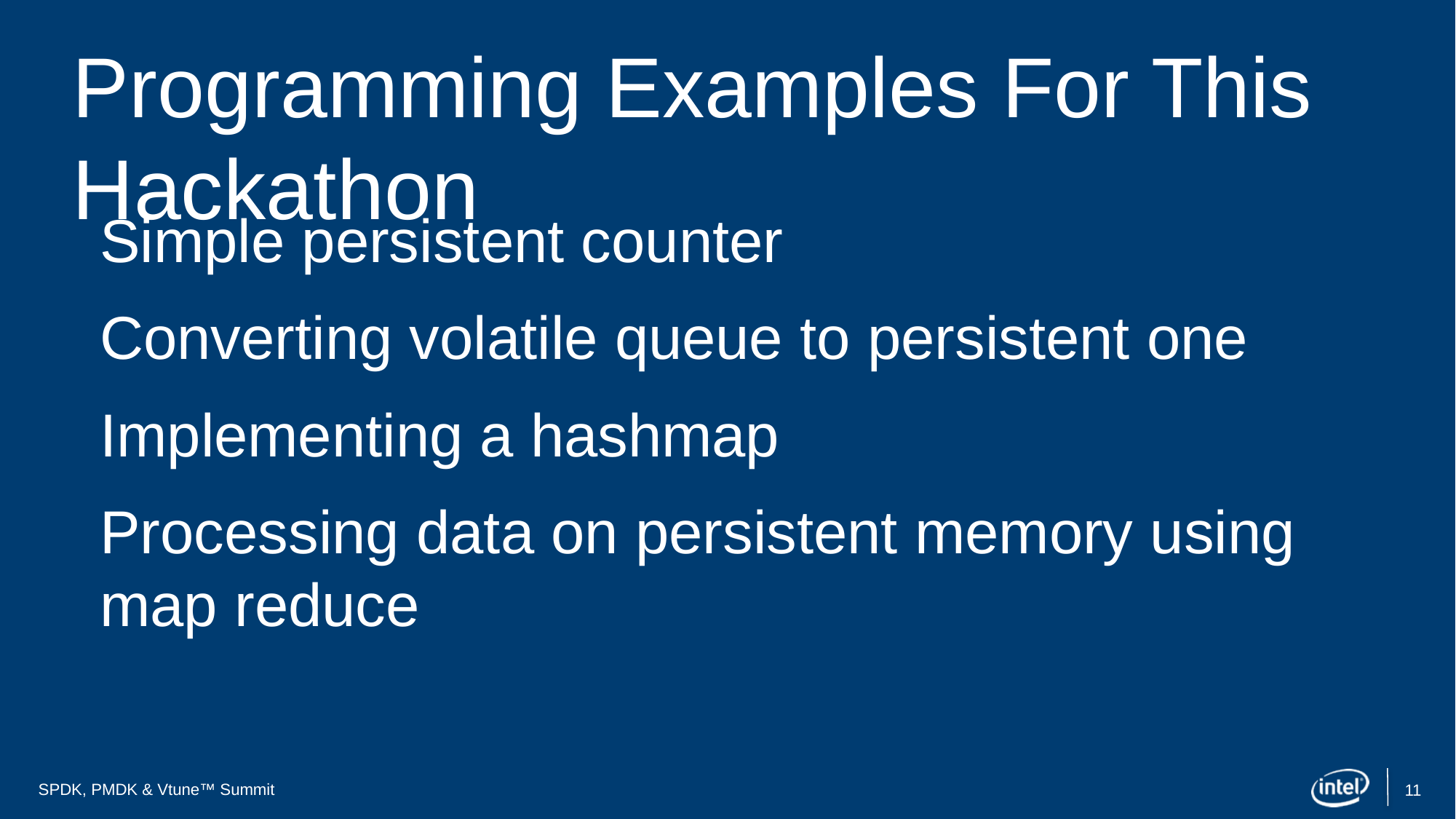

# Programming Examples For This Hackathon
Simple persistent counter
Converting volatile queue to persistent one
Implementing a hashmap
Processing data on persistent memory using map reduce
11